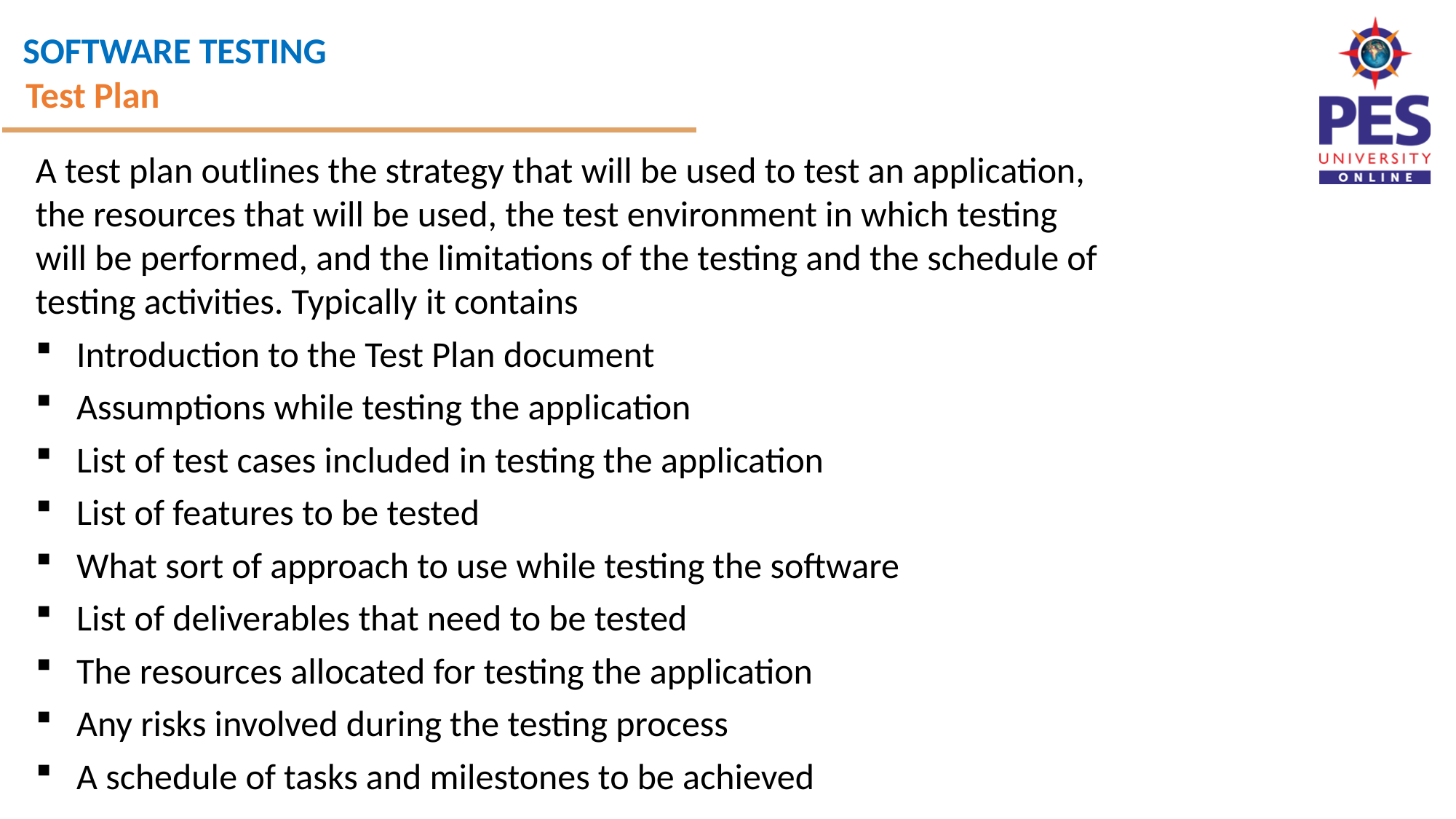

Test Plan
A test plan outlines the strategy that will be used to test an application, the resources that will be used, the test environment in which testing will be performed, and the limitations of the testing and the schedule of testing activities. Typically it contains
Introduction to the Test Plan document
Assumptions while testing the application
List of test cases included in testing the application
List of features to be tested
What sort of approach to use while testing the software
List of deliverables that need to be tested
The resources allocated for testing the application
Any risks involved during the testing process
A schedule of tasks and milestones to be achieved